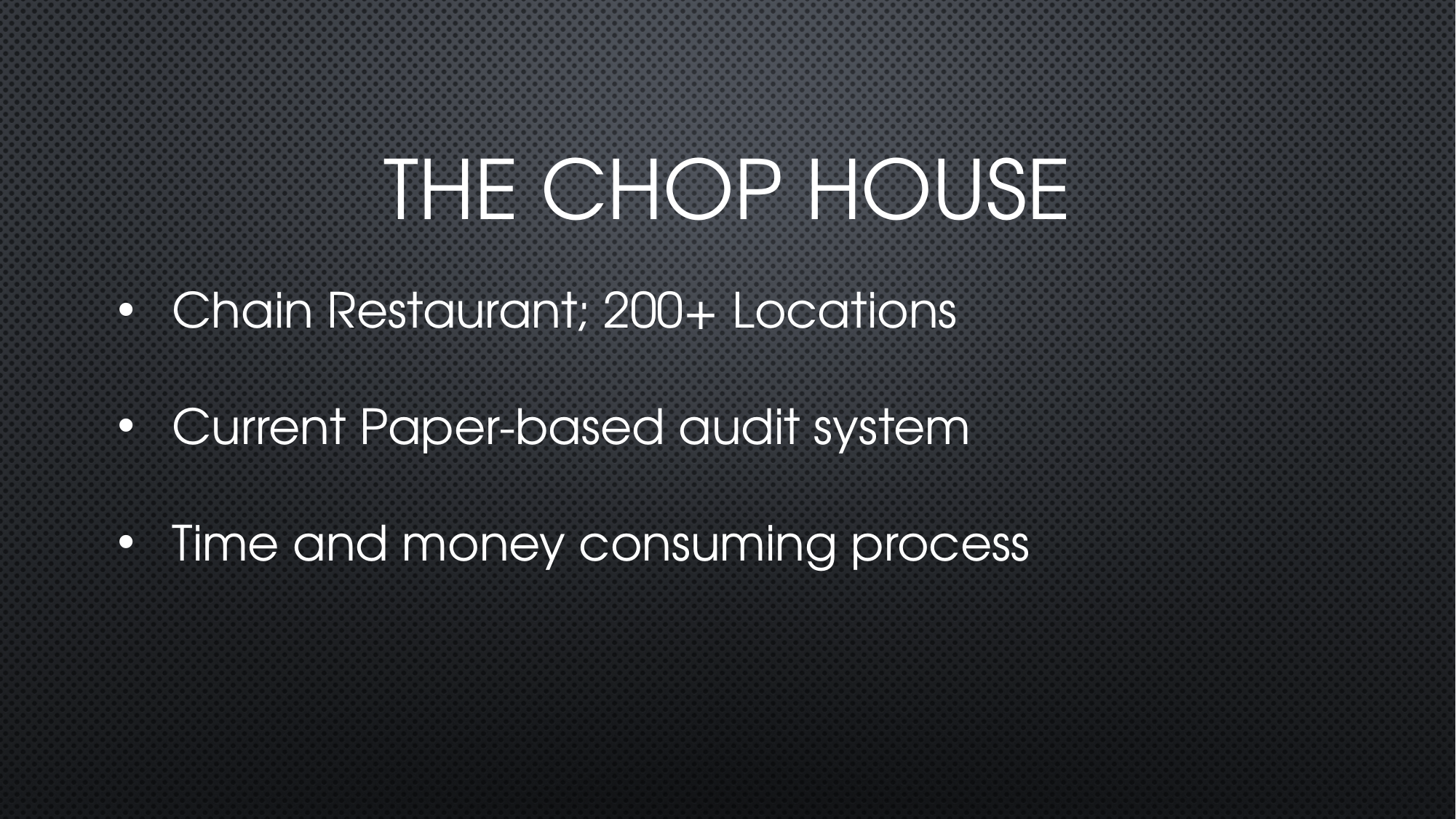

# THE Chop House
Chain Restaurant; 200+ Locations

Current Paper-based audit system

Time and money consuming process